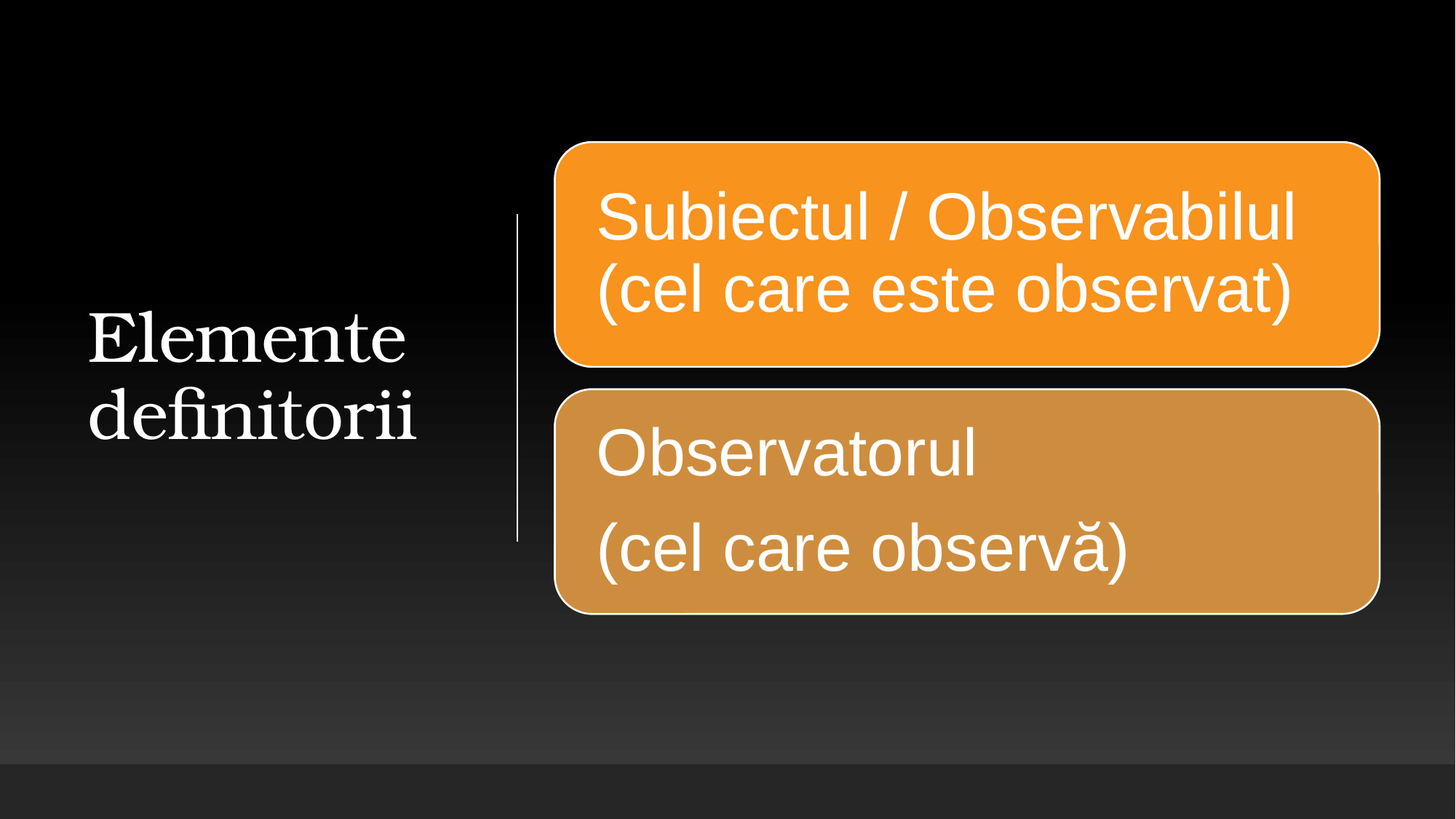

# Elemente definitorii
Subiectul / Observabilul (cel care este observat)
Observatorul
(cel care observă)